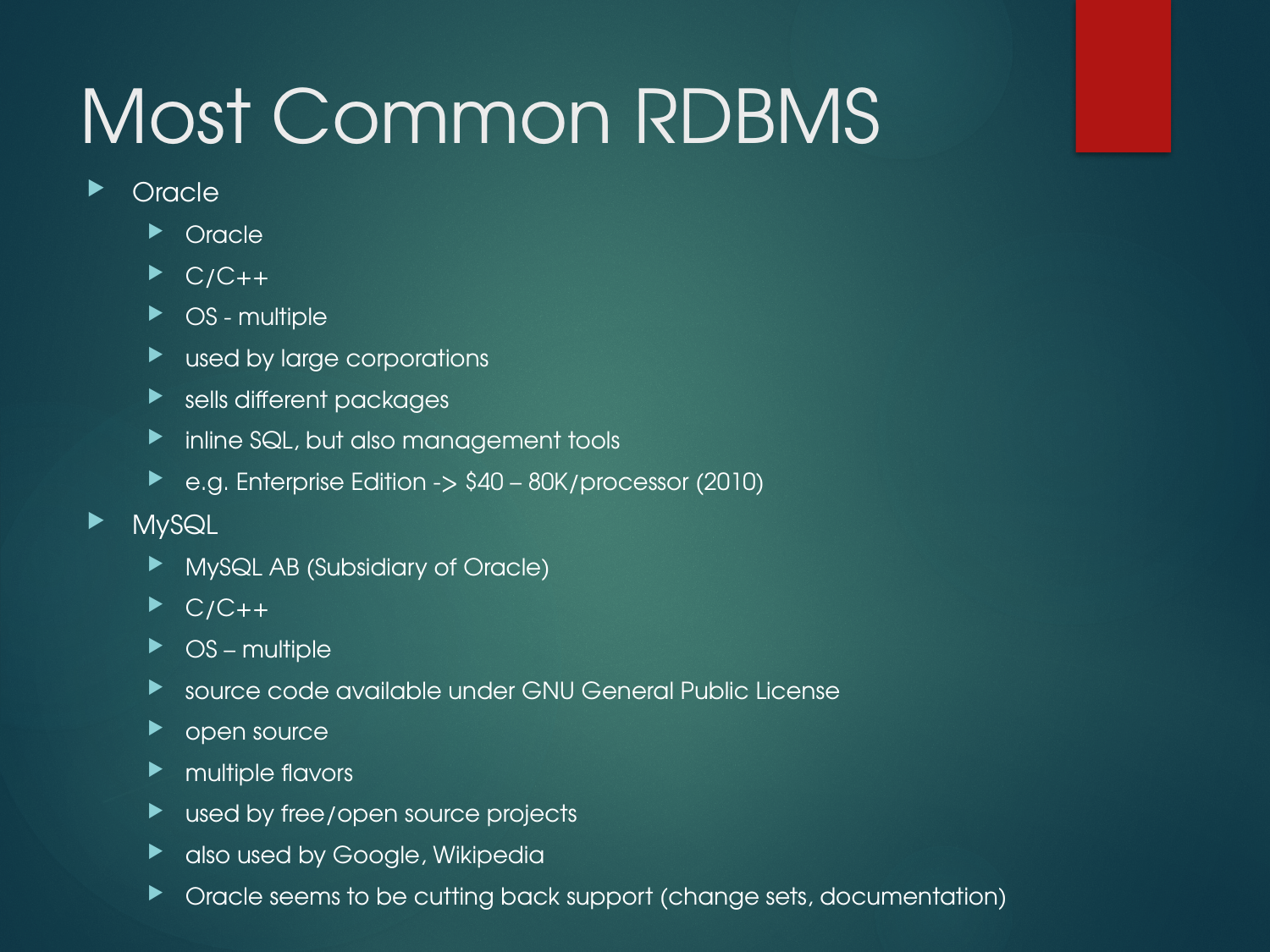

# Most Common RDBMS
Oracle
Oracle
C/C++
OS - multiple
used by large corporations
sells different packages
inline SQL, but also management tools
e.g. Enterprise Edition -> $40 – 80K/processor (2010)
MySQL
MySQL AB (Subsidiary of Oracle)
C/C++
OS – multiple
source code available under GNU General Public License
open source
multiple flavors
used by free/open source projects
also used by Google, Wikipedia
Oracle seems to be cutting back support (change sets, documentation)